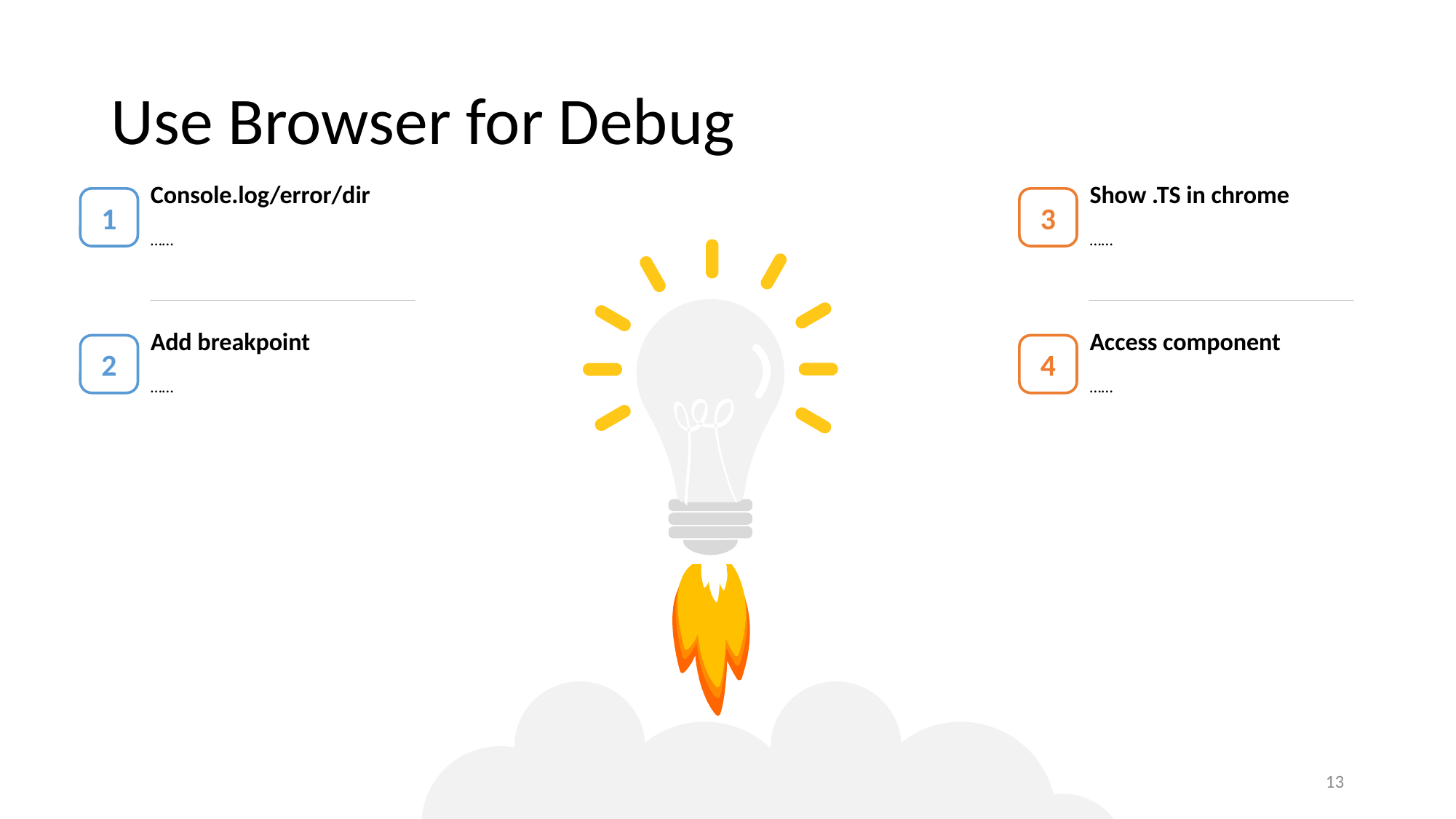

# Use Browser for Debug
Console.log/error/dir
……
1
Show .TS in chrome
……
3

Add breakpoint
……
2
Access component
……
4
www.islide.cc
13